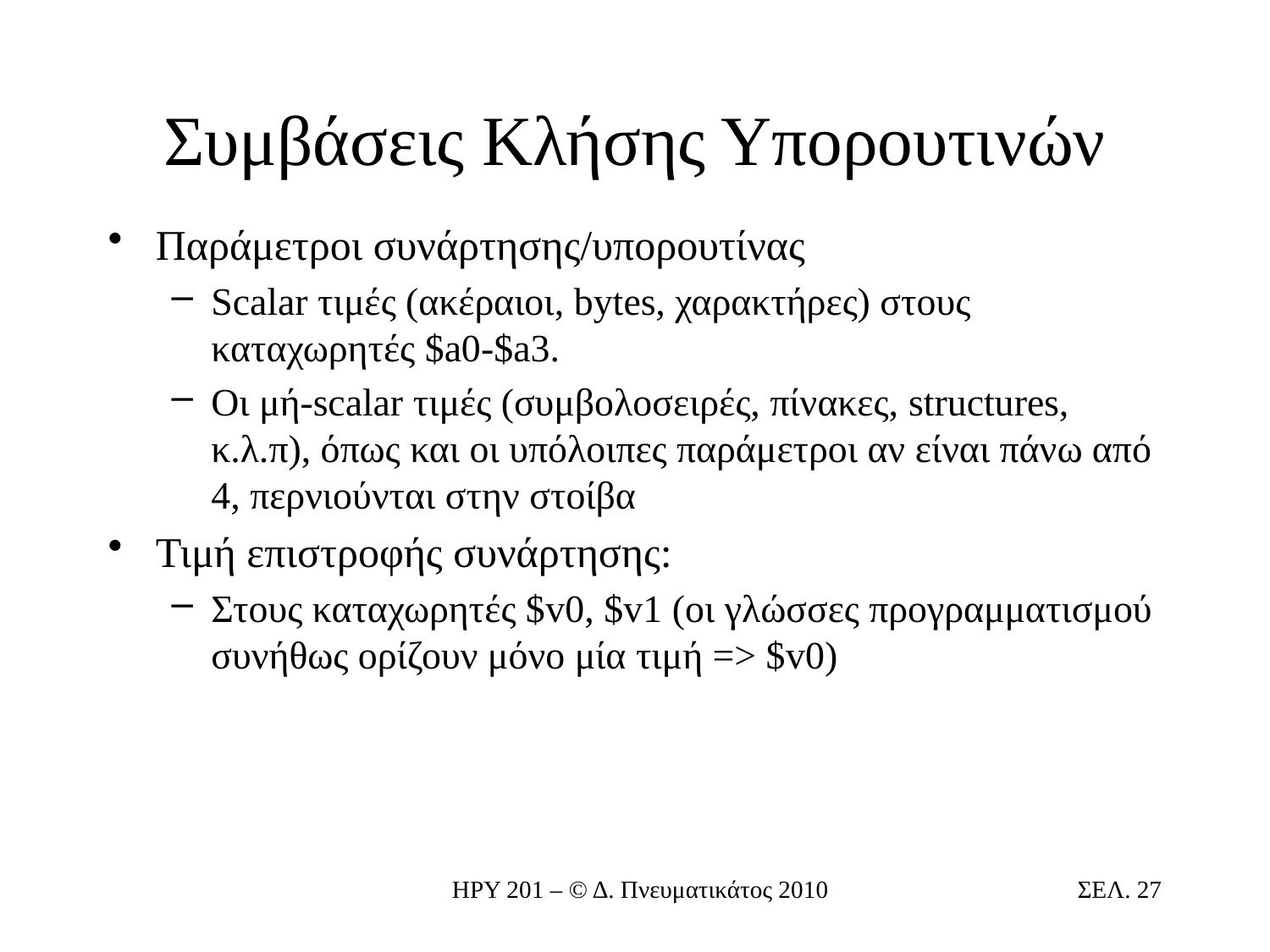

# Συμβάσεις Κλήσης Υπορουτινών
Παράμετροι συνάρτησης/υπορουτίνας
Scalar τιμές (ακέραιοι, bytes, χαρακτήρες) στους καταχωρητές $a0-$a3.
Οι μή-scalar τιμές (συμβολοσειρές, πίνακες, structures, κ.λ.π), όπως και οι υπόλοιπες παράμετροι αν είναι πάνω από 4, περνιούνται στην στοίβα
Τιμή επιστροφής συνάρτησης:
Στους καταχωρητές $v0, $v1 (οι γλώσσες προγραμματισμού συνήθως ορίζουν μόνο μία τιμή => $v0)
ΗΡΥ 201 – © Δ. Πνευματικάτος 2010
ΣΕΛ. 27